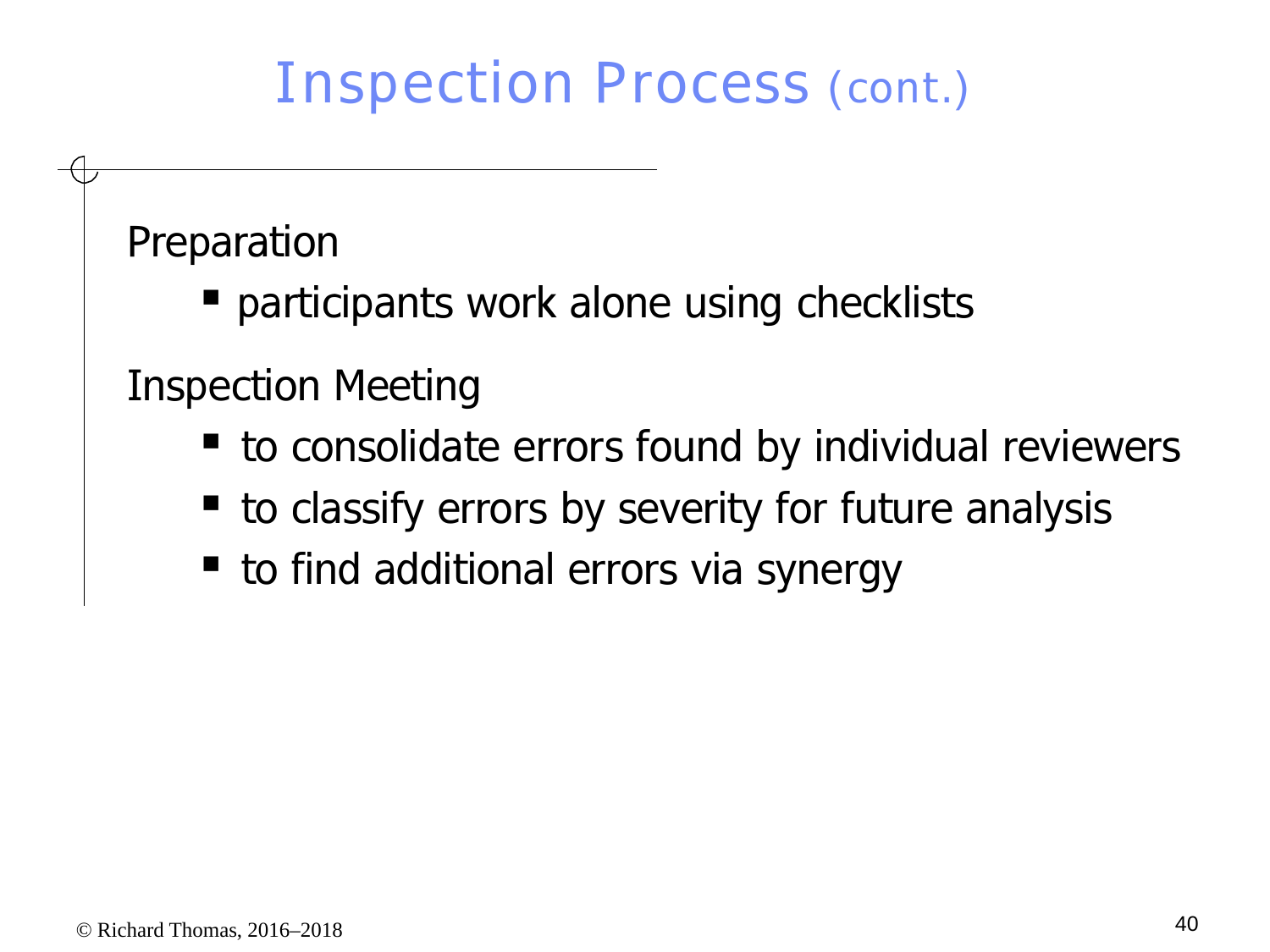

# Inspection Process (cont.)
Preparation
participants work alone using checklists
Inspection Meeting
to consolidate errors found by individual reviewers
to classify errors by severity for future analysis
to find additional errors via synergy
40